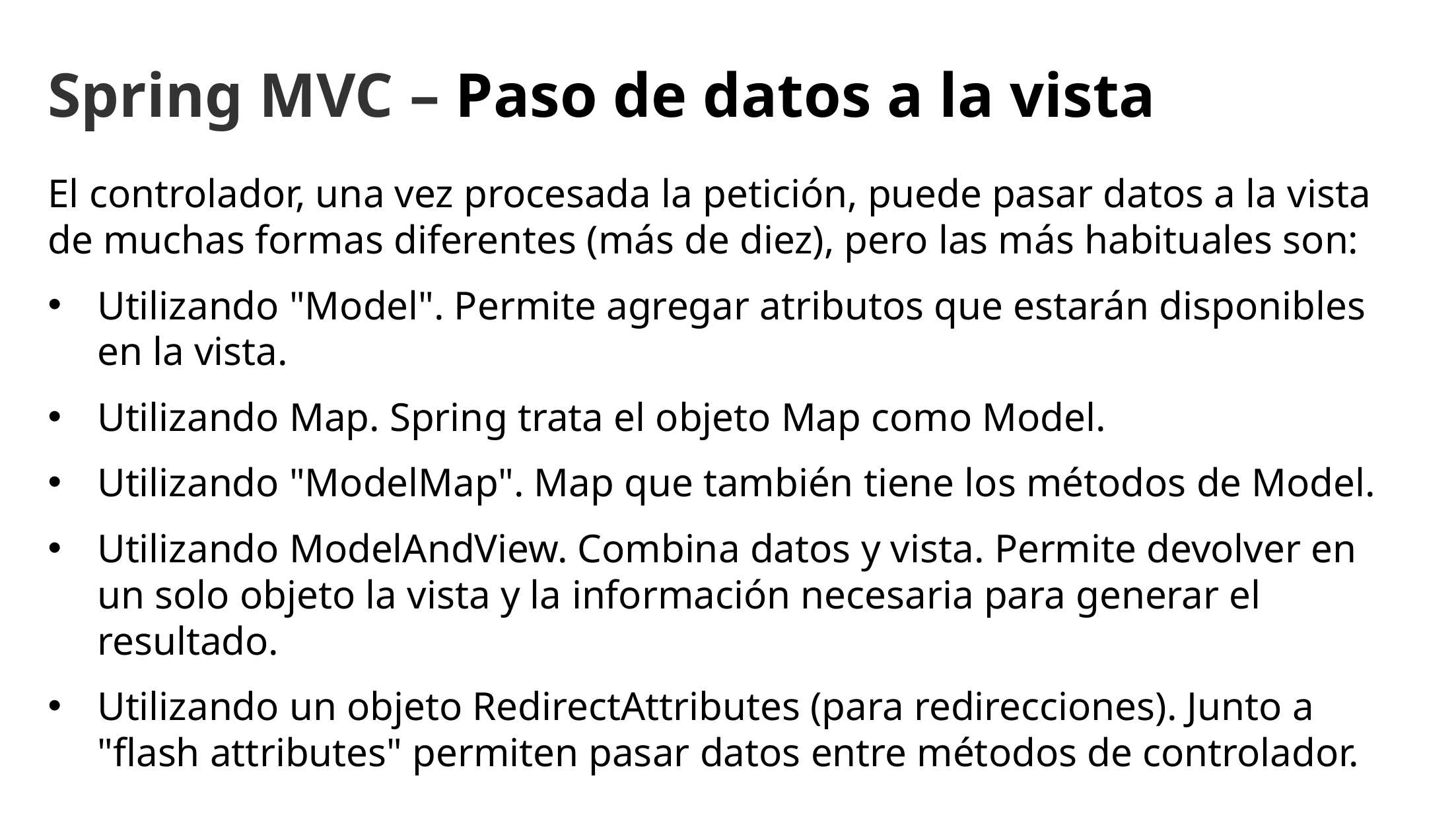

Spring MVC – Paso de datos a la vista
El controlador, una vez procesada la petición, puede pasar datos a la vista de muchas formas diferentes (más de diez), pero las más habituales son:
Utilizando "Model". Permite agregar atributos que estarán disponibles en la vista.
Utilizando Map. Spring trata el objeto Map como Model.
Utilizando "ModelMap". Map que también tiene los métodos de Model.
Utilizando ModelAndView. Combina datos y vista. Permite devolver en un solo objeto la vista y la información necesaria para generar el resultado.
Utilizando un objeto RedirectAttributes (para redirecciones). Junto a "flash attributes" permiten pasar datos entre métodos de controlador.